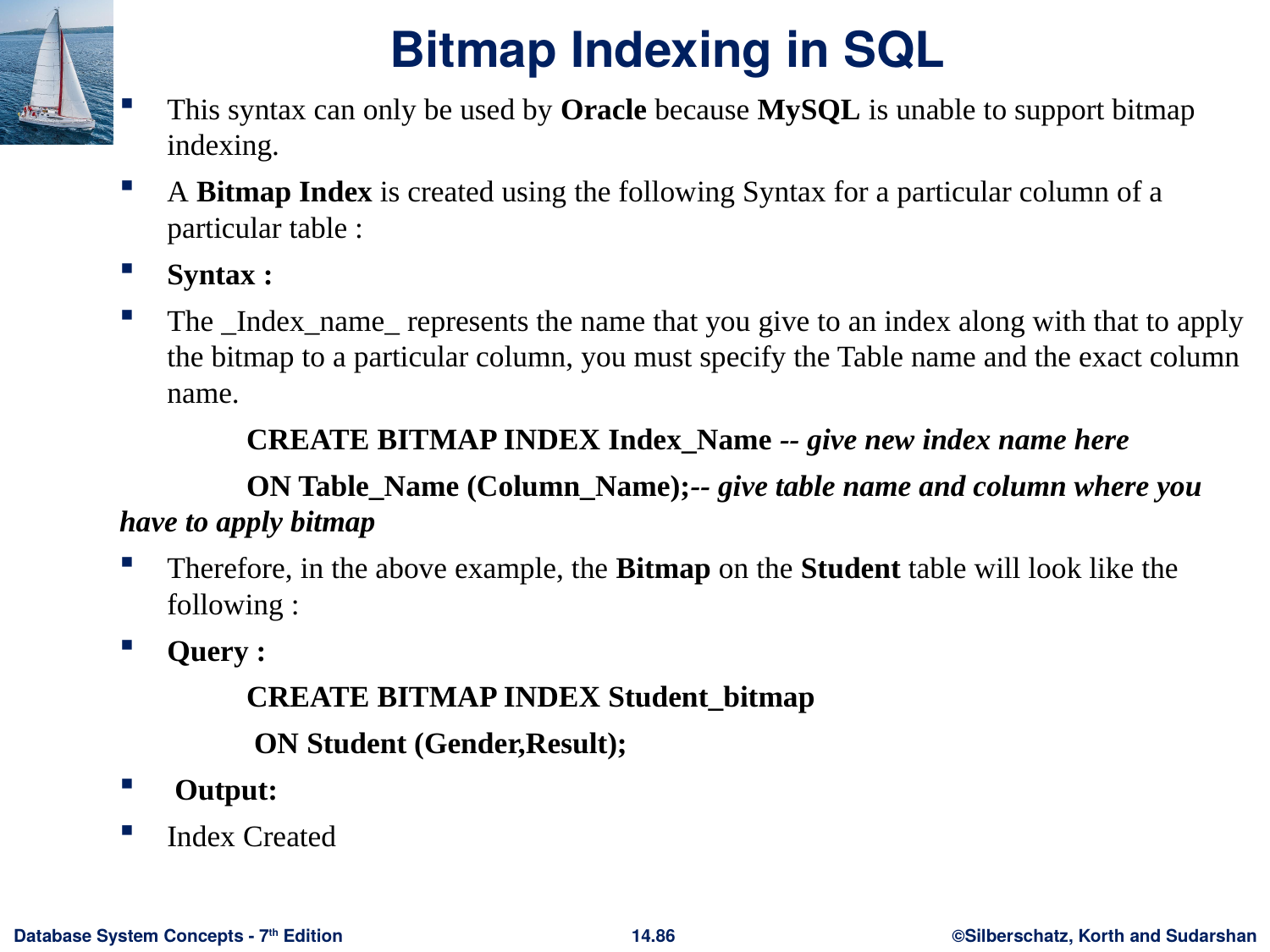

# Bitmap Indexing in SQL
This syntax can only be used by Oracle because MySQL is unable to support bitmap indexing.
A Bitmap Index is created using the following Syntax for a particular column of a particular table :
Syntax :
The _Index_name_ represents the name that you give to an index along with that to apply the bitmap to a particular column, you must specify the Table name and the exact column name.
	CREATE BITMAP INDEX Index_Name -- give new index name here
	ON Table_Name (Column_Name);-- give table name and column where you have to apply bitmap
Therefore, in the above example, the Bitmap on the Student table will look like the following :
Query :
	CREATE BITMAP INDEX Student_bitmap
	 ON Student (Gender,Result);
 Output:
Index Created